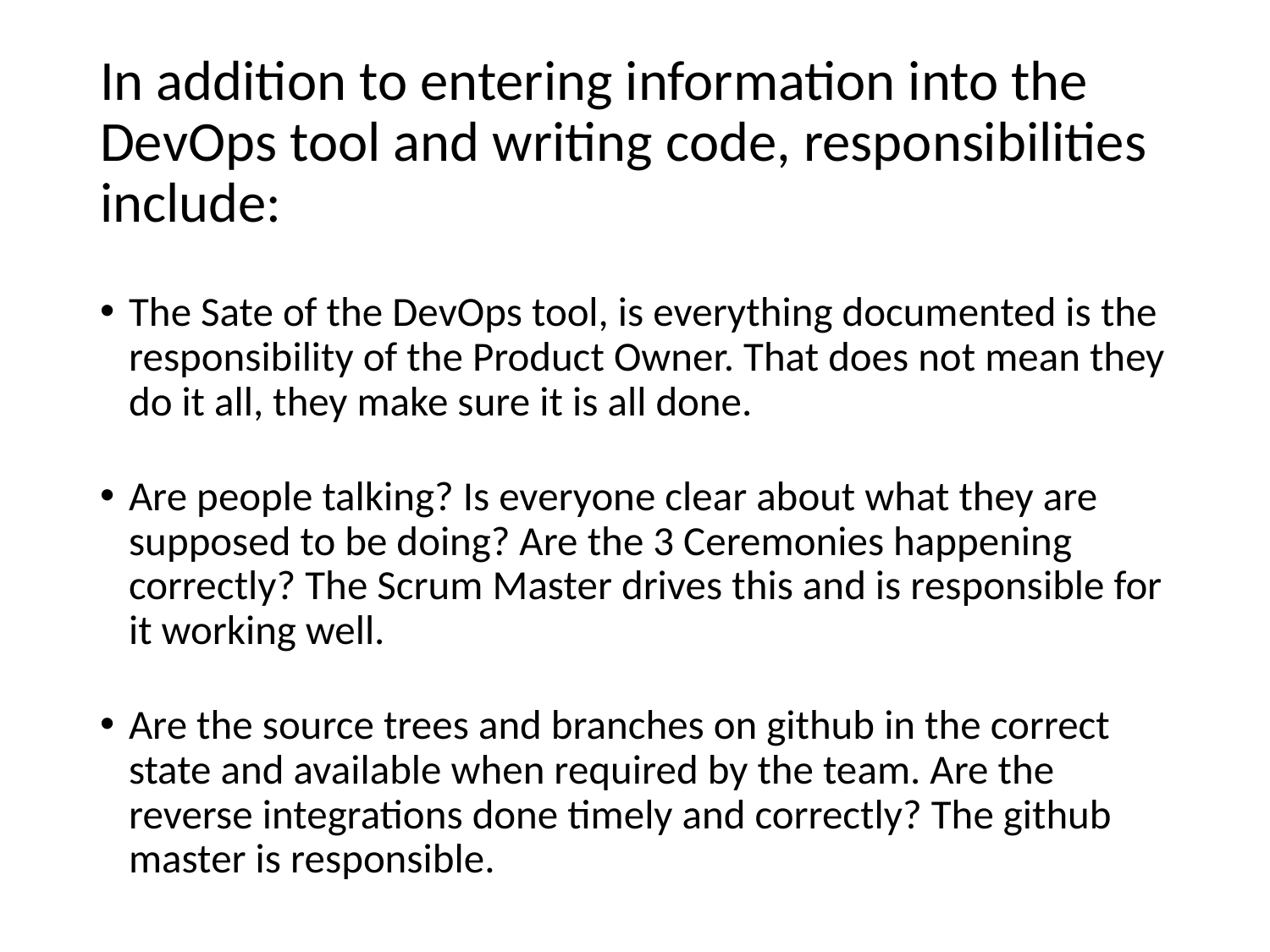

# In addition to entering information into the DevOps tool and writing code, responsibilities include:
The Sate of the DevOps tool, is everything documented is the responsibility of the Product Owner. That does not mean they do it all, they make sure it is all done.

Are people talking? Is everyone clear about what they are supposed to be doing? Are the 3 Ceremonies happening correctly? The Scrum Master drives this and is responsible for it working well.

Are the source trees and branches on github in the correct state and available when required by the team. Are the reverse integrations done timely and correctly? The github master is responsible.